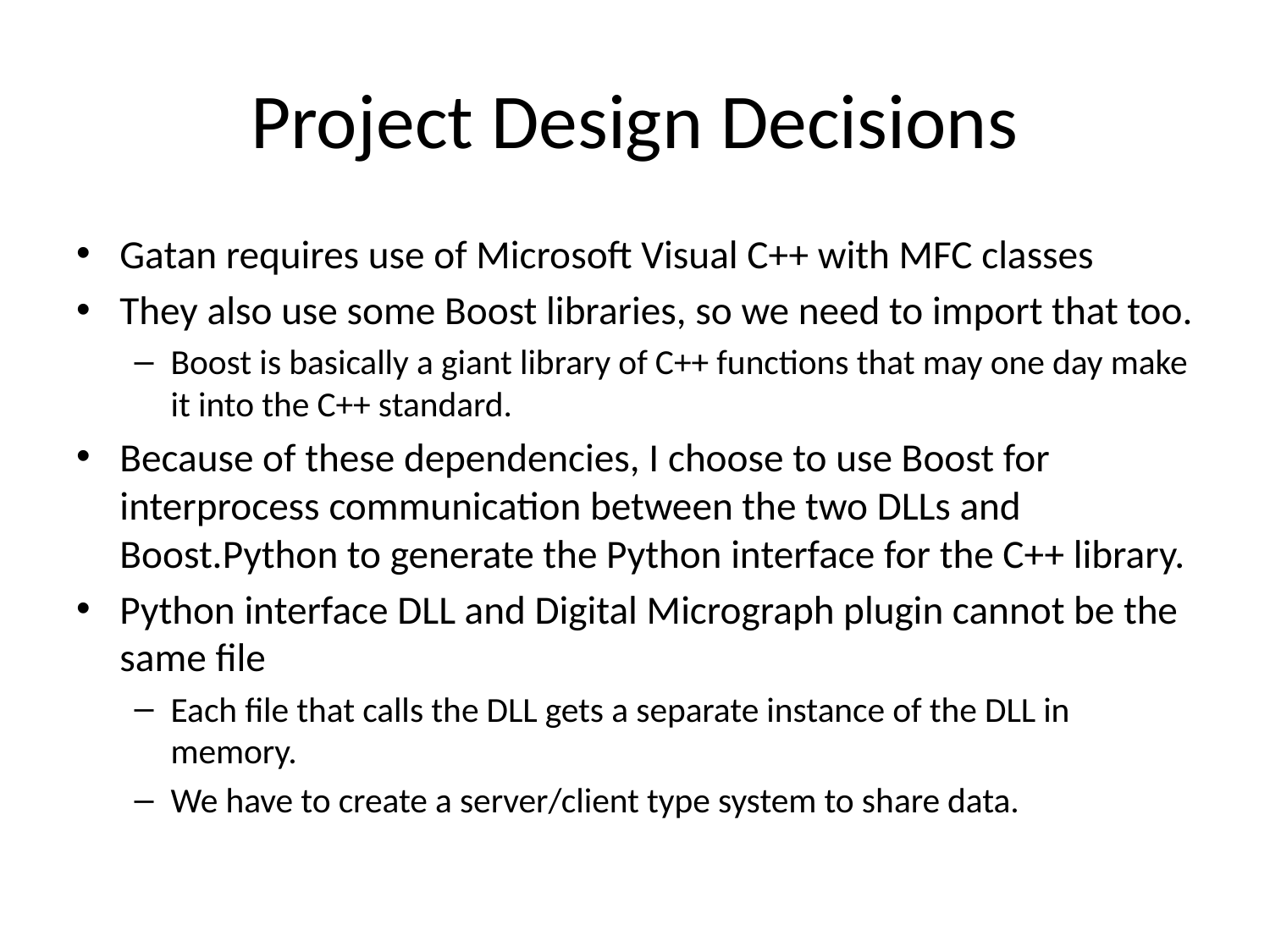

# Project Design Decisions
Gatan requires use of Microsoft Visual C++ with MFC classes
They also use some Boost libraries, so we need to import that too.
Boost is basically a giant library of C++ functions that may one day make it into the C++ standard.
Because of these dependencies, I choose to use Boost for interprocess communication between the two DLLs and Boost.Python to generate the Python interface for the C++ library.
Python interface DLL and Digital Micrograph plugin cannot be the same file
Each file that calls the DLL gets a separate instance of the DLL in memory.
We have to create a server/client type system to share data.